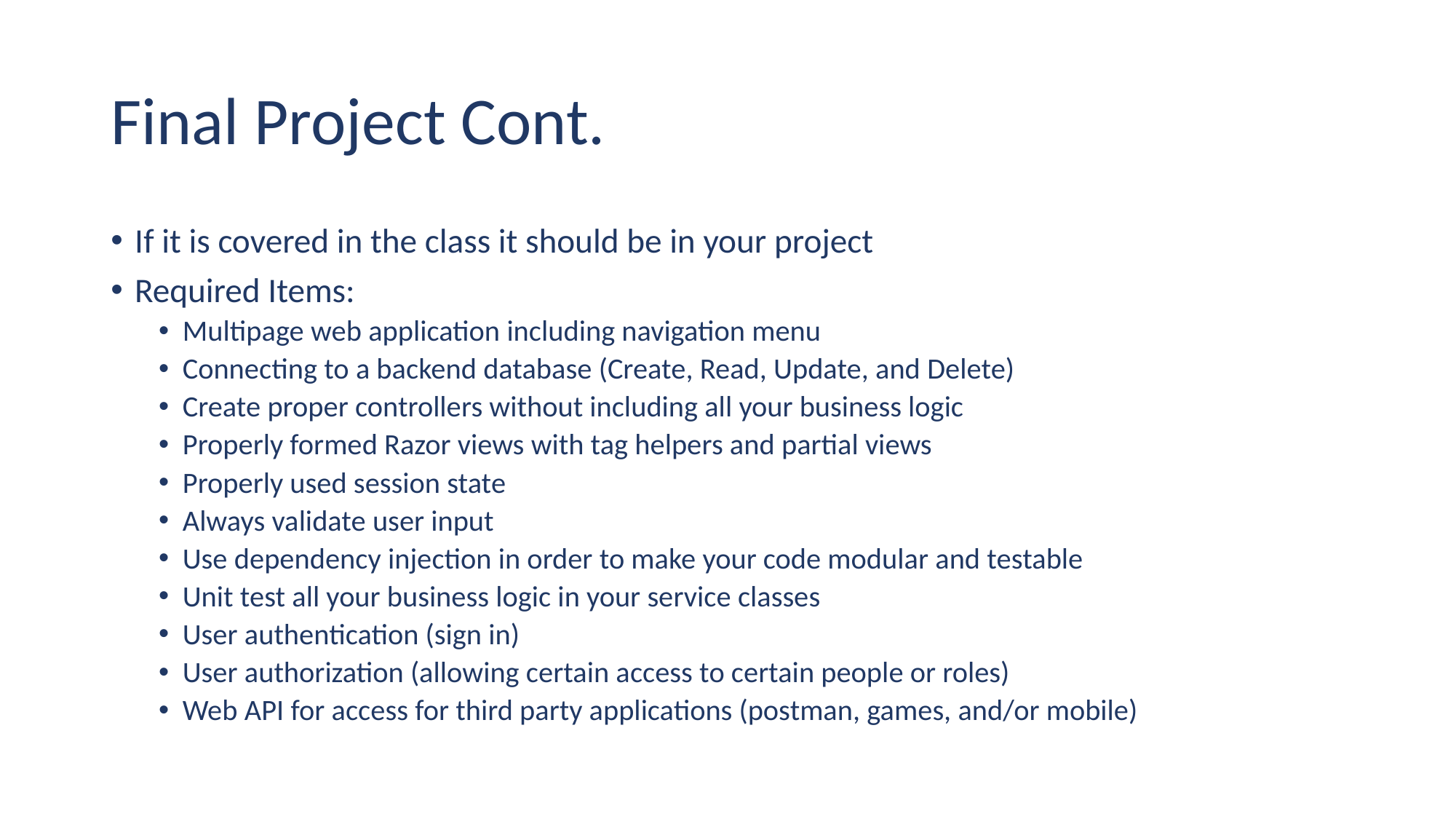

# Final Project Cont.
If it is covered in the class it should be in your project
Required Items:
Multipage web application including navigation menu
Connecting to a backend database (Create, Read, Update, and Delete)
Create proper controllers without including all your business logic
Properly formed Razor views with tag helpers and partial views
Properly used session state
Always validate user input
Use dependency injection in order to make your code modular and testable
Unit test all your business logic in your service classes
User authentication (sign in)
User authorization (allowing certain access to certain people or roles)
Web API for access for third party applications (postman, games, and/or mobile)